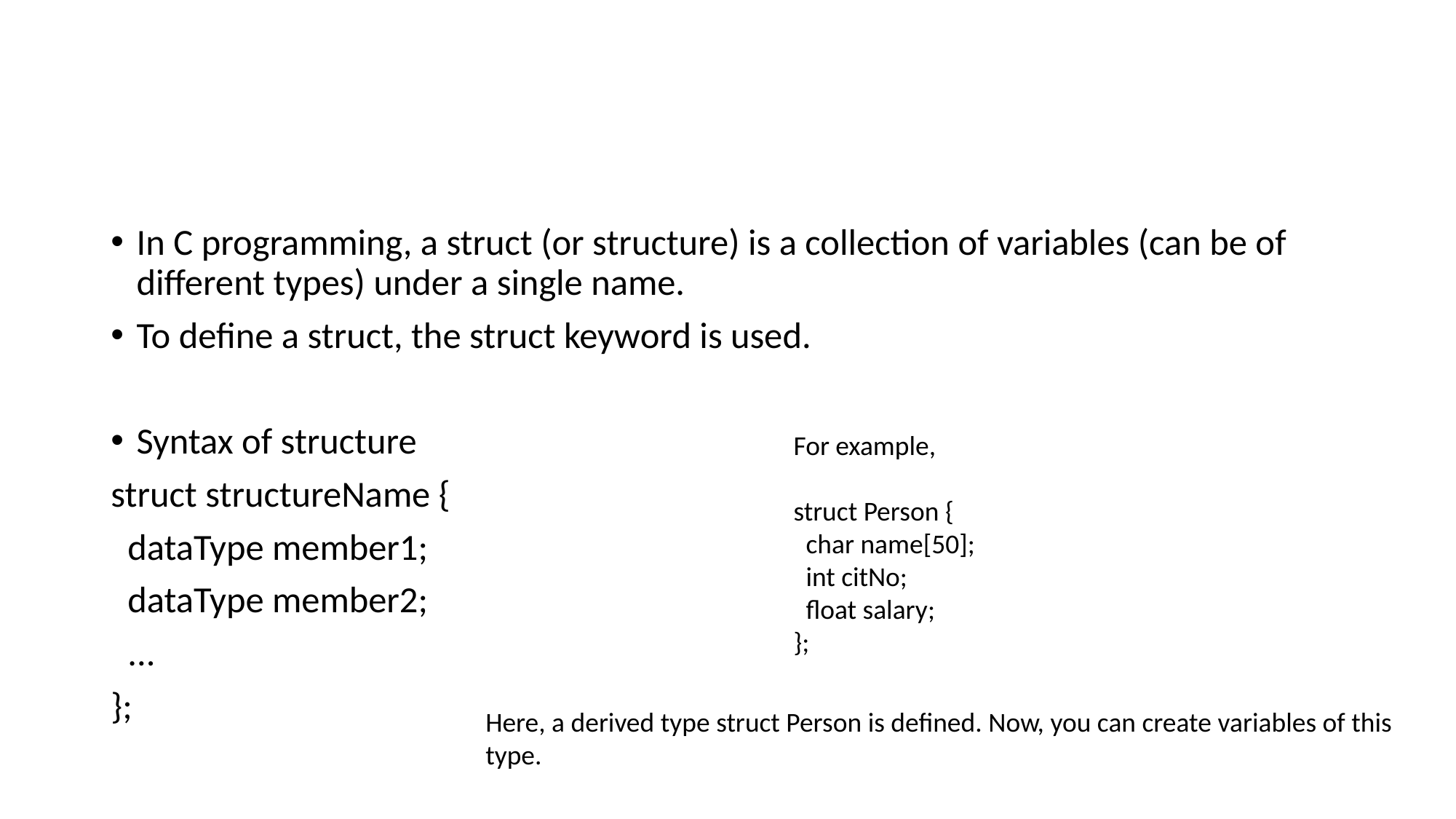

#
In C programming, a struct (or structure) is a collection of variables (can be of different types) under a single name.
To define a struct, the struct keyword is used.

Syntax of structure
struct structureName {
  dataType member1;
  dataType member2;
  ...
};
For example,

struct Person {
  char name[50];
  int citNo;
  float salary;
};
Here, a derived type struct Person is defined. Now, you can create variables of this type.